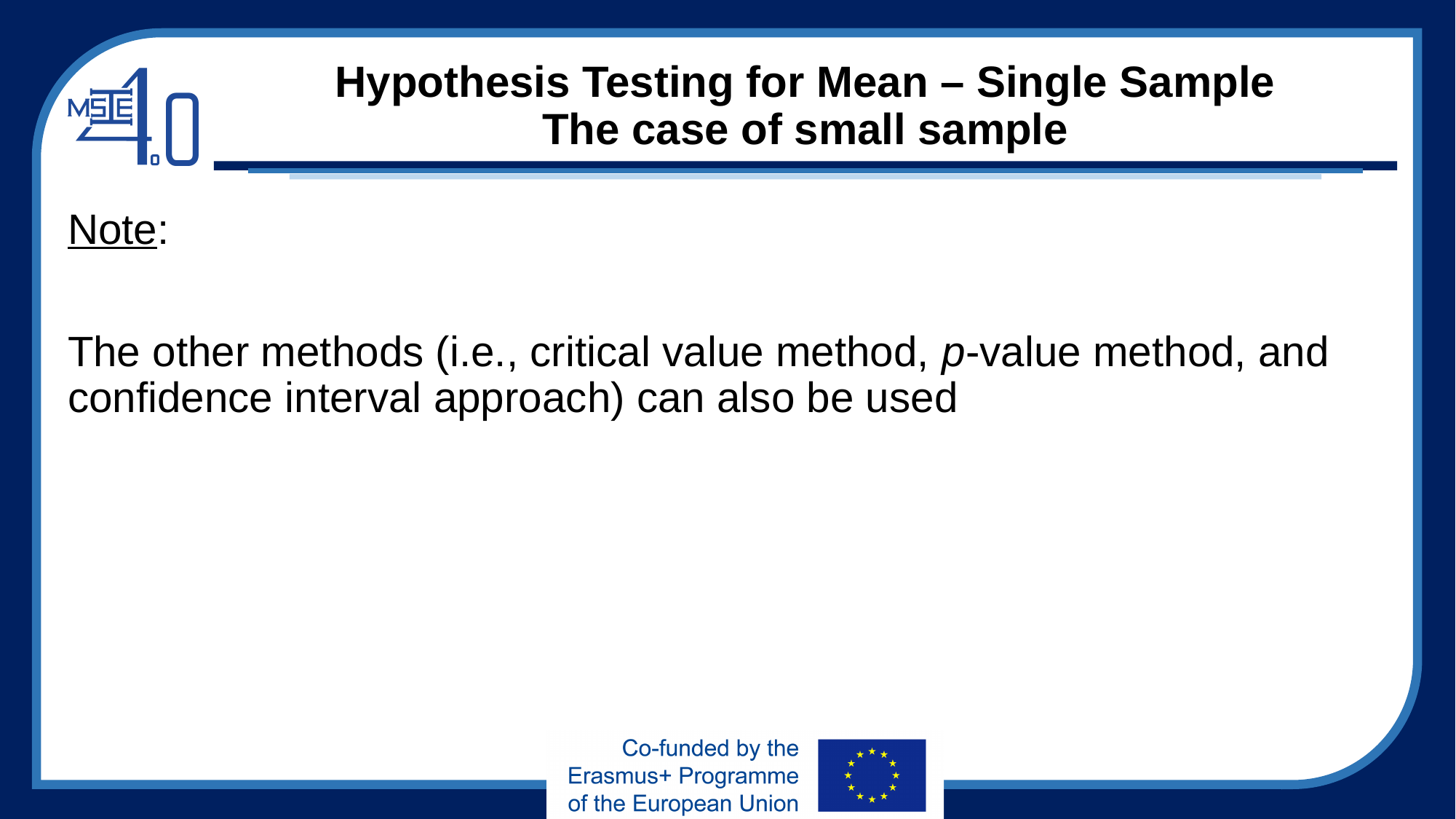

# Hypothesis Testing for Mean – Single Sample The case of small sample
Note:

The other methods (i.e., critical value method, p-value method, and confidence interval approach) can also be used